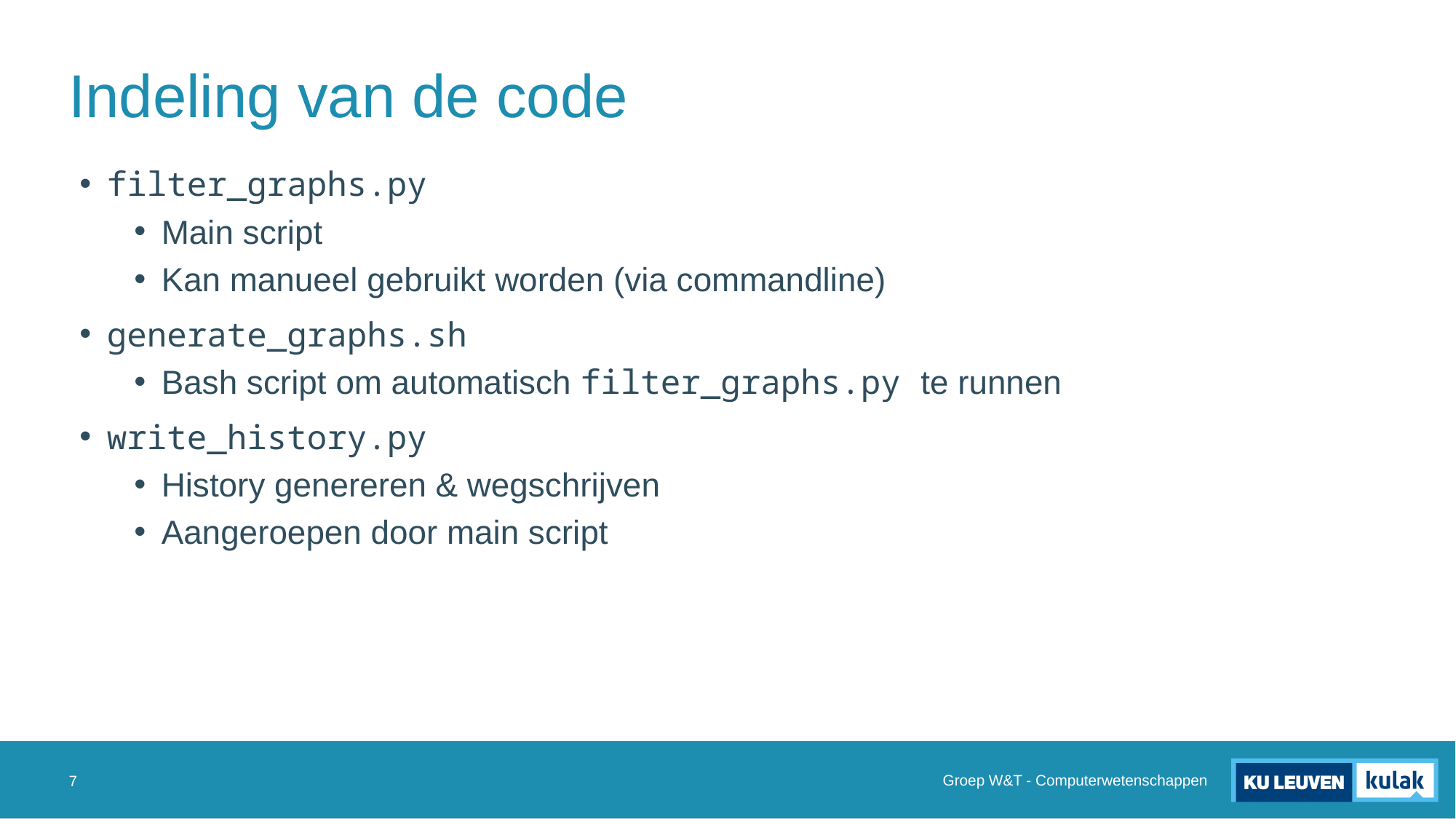

# Indeling van de code
filter_graphs.py
Main script
Kan manueel gebruikt worden (via commandline)
generate_graphs.sh
Bash script om automatisch filter_graphs.py te runnen
write_history.py
History genereren & wegschrijven
Aangeroepen door main script

Groep W&T - Computerwetenschappen
7